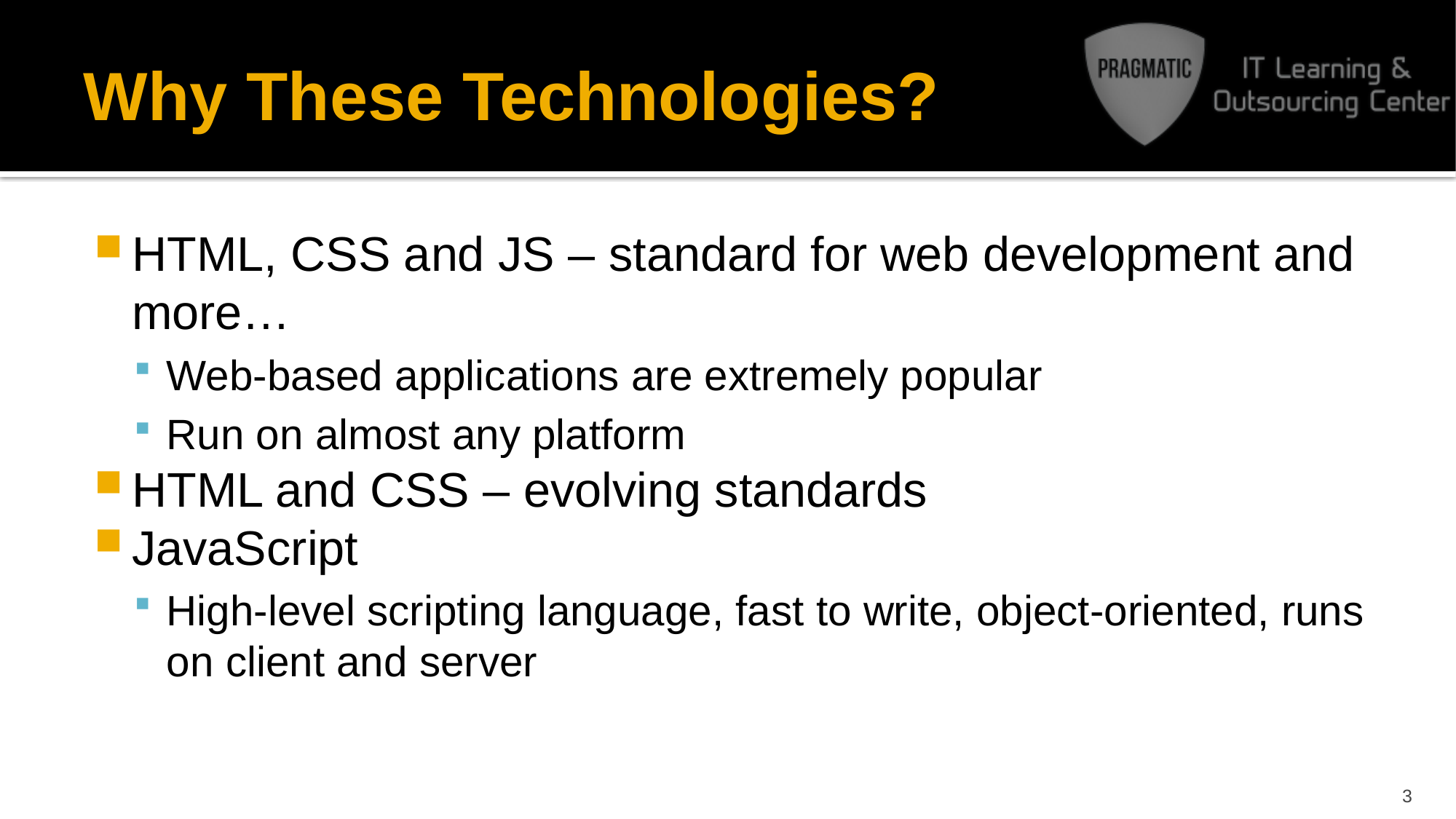

# Why These Technologies?
HTML, CSS and JS – standard for web development and more…
Web-based applications are extremely popular
Run on almost any platform
HTML and CSS – evolving standards
JavaScript
High-level scripting language, fast to write, object-oriented, runs on client and server

3